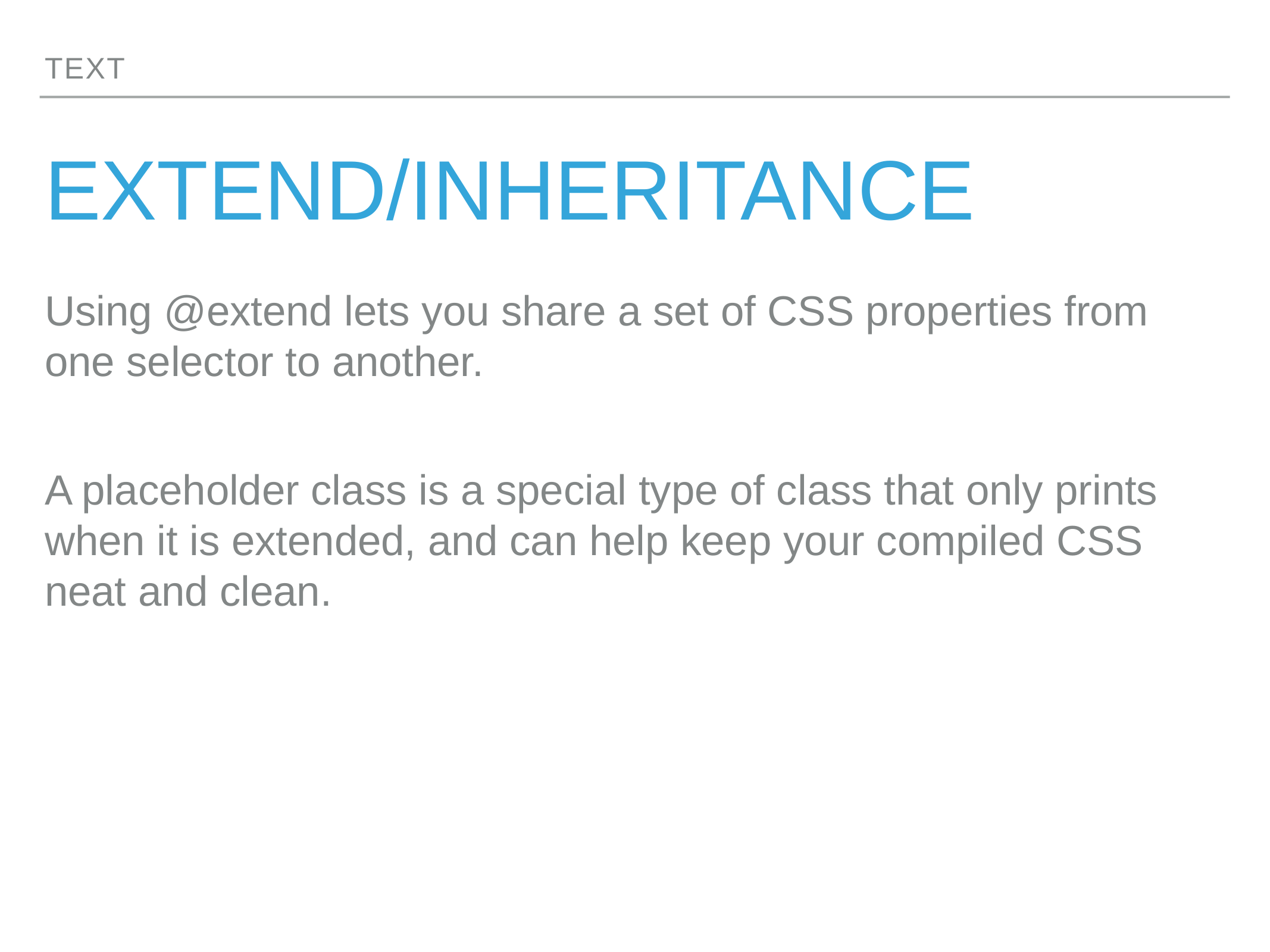

Text
# Extend/Inheritance
Using @extend lets you share a set of CSS properties from one selector to another.
A placeholder class is a special type of class that only prints when it is extended, and can help keep your compiled CSS neat and clean.